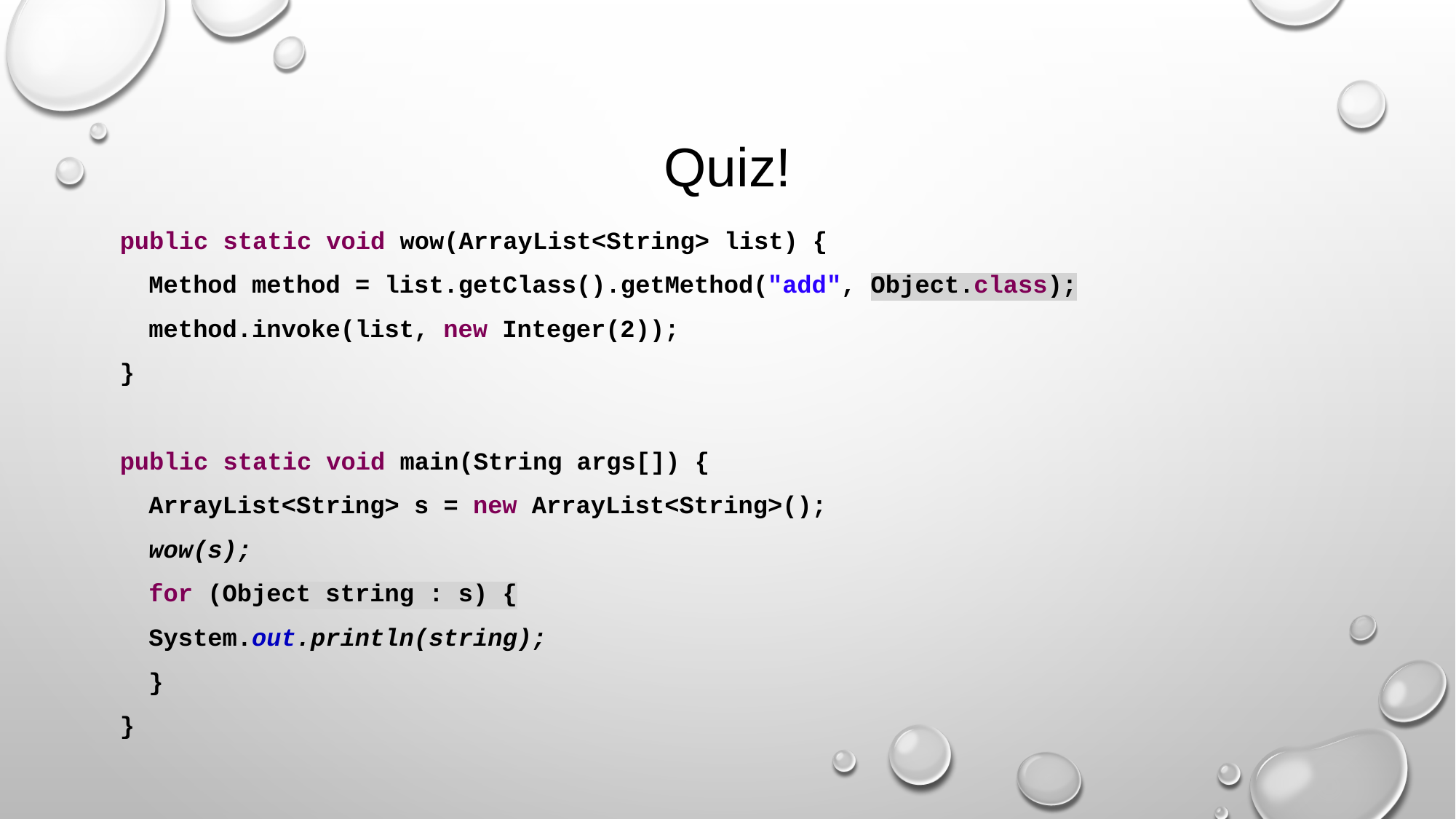

# Quiz!
public static void wow(ArrayList<String> list) {
	Method method = list.getClass().getMethod("add", Object.class);
	method.invoke(list, new Integer(2));
}

public static void main(String args[]) {
	ArrayList<String> s = new ArrayList<String>();
	wow(s);
	for (Object string : s) {
		System.out.println(string);
	}
}